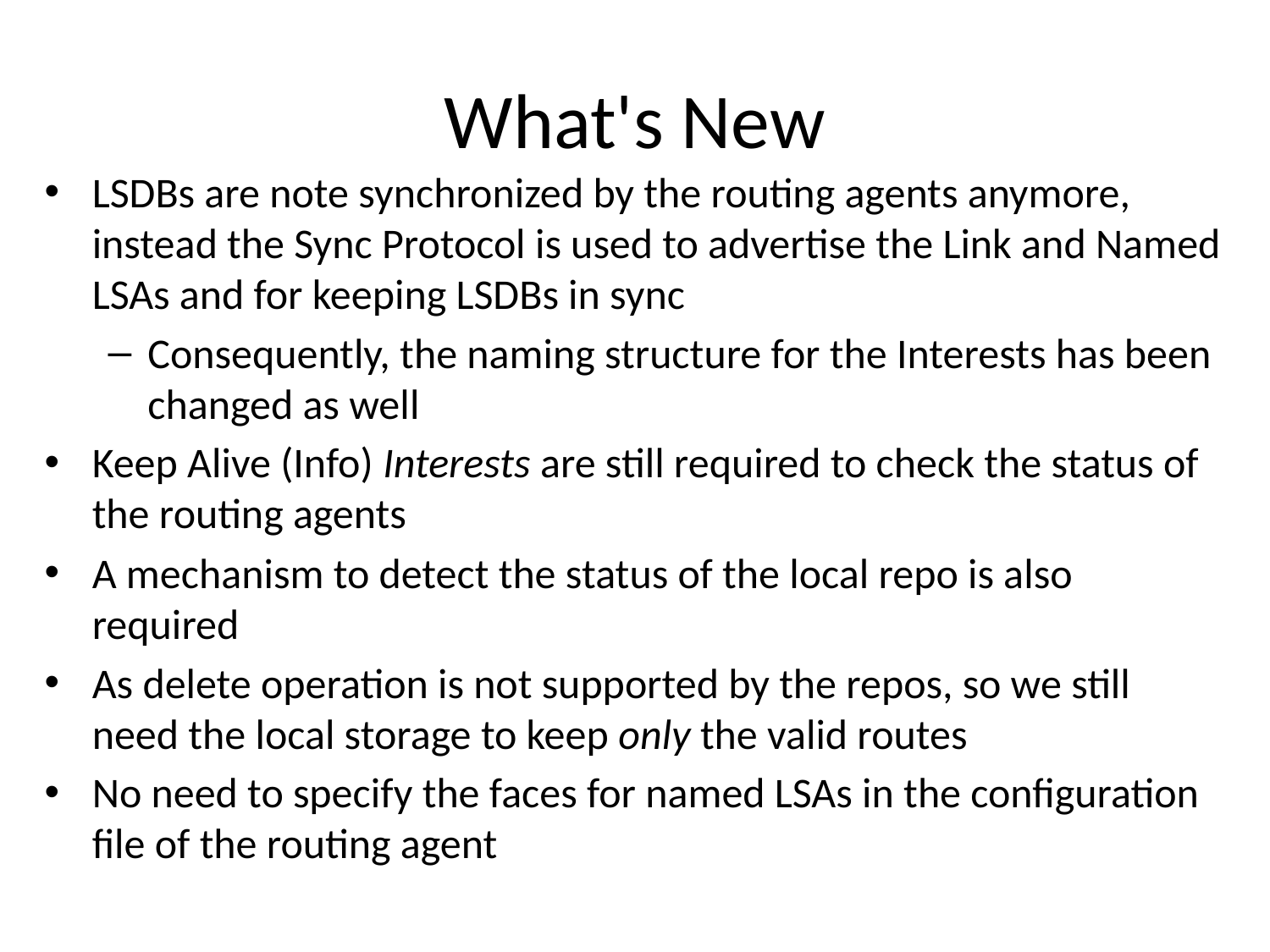

# What's New
LSDBs are note synchronized by the routing agents anymore, instead the Sync Protocol is used to advertise the Link and Named LSAs and for keeping LSDBs in sync
Consequently, the naming structure for the Interests has been changed as well
Keep Alive (Info) Interests are still required to check the status of the routing agents
A mechanism to detect the status of the local repo is also required
As delete operation is not supported by the repos, so we still need the local storage to keep only the valid routes
No need to specify the faces for named LSAs in the configuration file of the routing agent